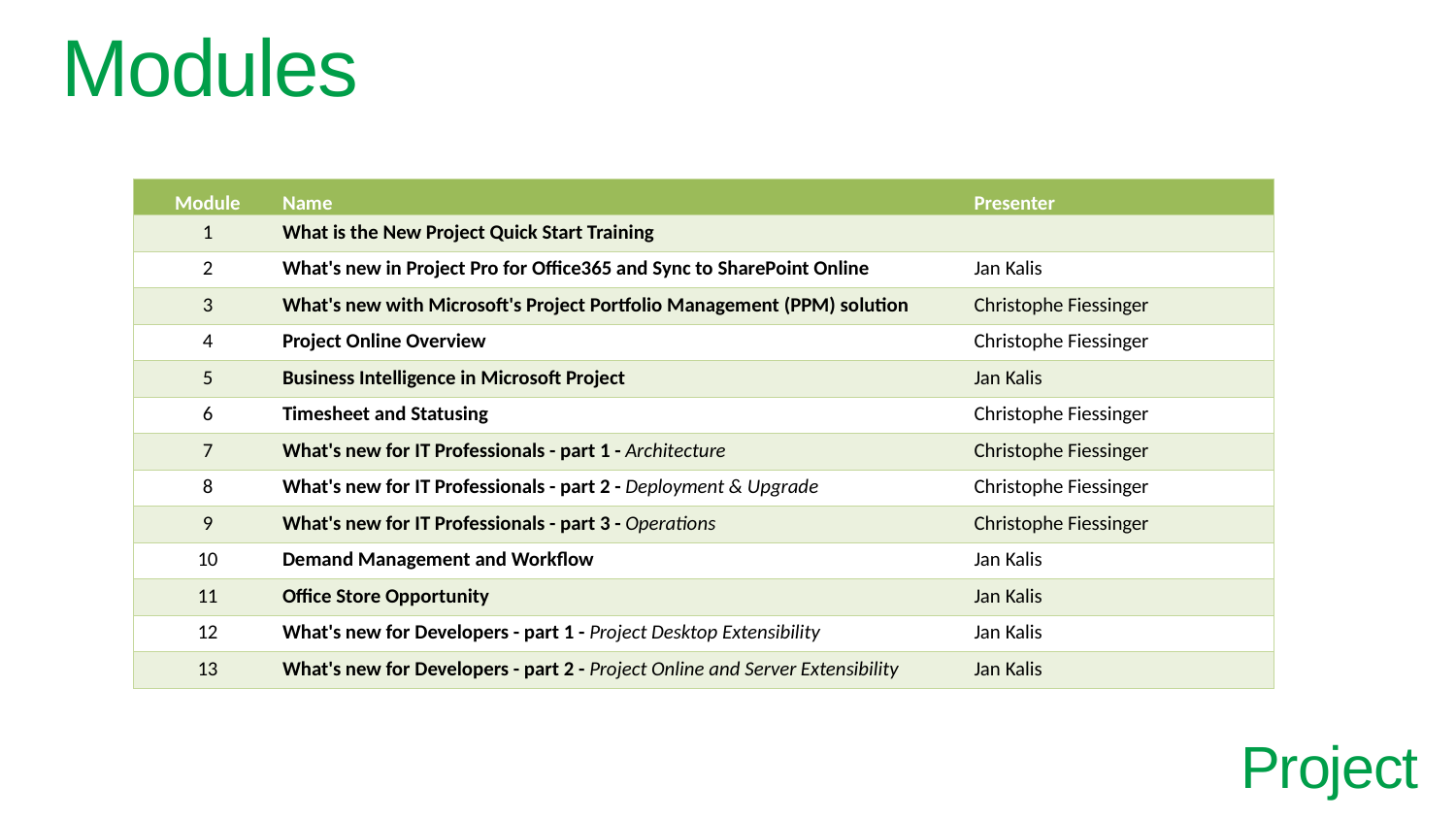

# Modules
| Module | Name | Presenter |
| --- | --- | --- |
| 1 | What is the New Project Quick Start Training |  |
| 2 | What's new in Project Pro for Office365 and Sync to SharePoint Online | Jan Kalis |
| 3 | What's new with Microsoft's Project Portfolio Management (PPM) solution | Christophe Fiessinger |
| 4 | Project Online Overview | Christophe Fiessinger |
| 5 | Business Intelligence in Microsoft Project | Jan Kalis |
| 6 | Timesheet and Statusing | Christophe Fiessinger |
| 7 | What's new for IT Professionals - part 1 - Architecture | Christophe Fiessinger |
| 8 | What's new for IT Professionals - part 2 - Deployment & Upgrade | Christophe Fiessinger |
| 9 | What's new for IT Professionals - part 3 - Operations | Christophe Fiessinger |
| 10 | Demand Management and Workflow | Jan Kalis |
| 11 | Office Store Opportunity | Jan Kalis |
| 12 | What's new for Developers - part 1 - Project Desktop Extensibility | Jan Kalis |
| 13 | What's new for Developers - part 2 - Project Online and Server Extensibility | Jan Kalis |